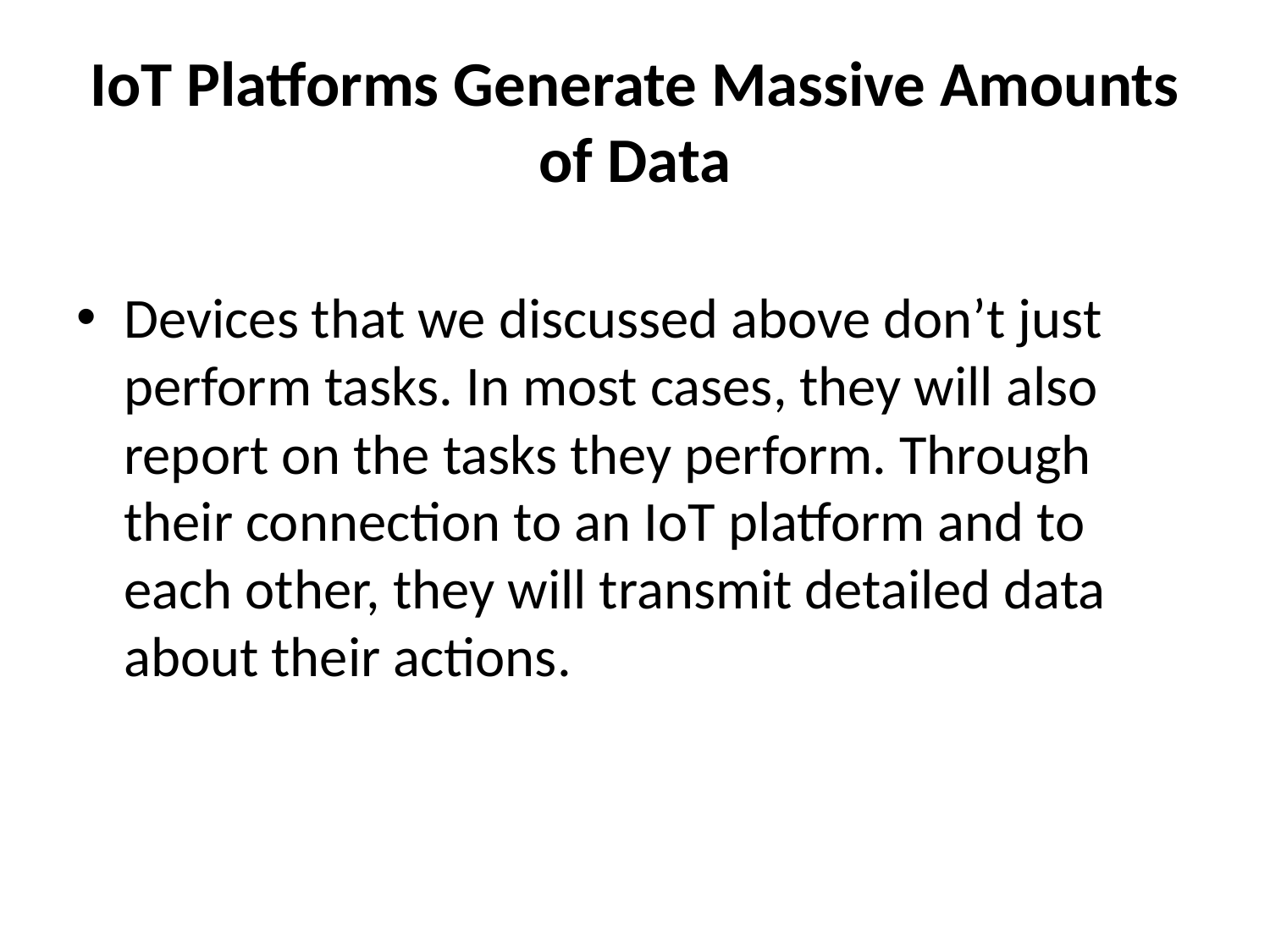

# IoT Platforms Generate Massive Amounts of Data

Devices that we discussed above don’t just perform tasks. In most cases, they will also report on the tasks they perform. Through their connection to an IoT platform and to each other, they will transmit detailed data about their actions.